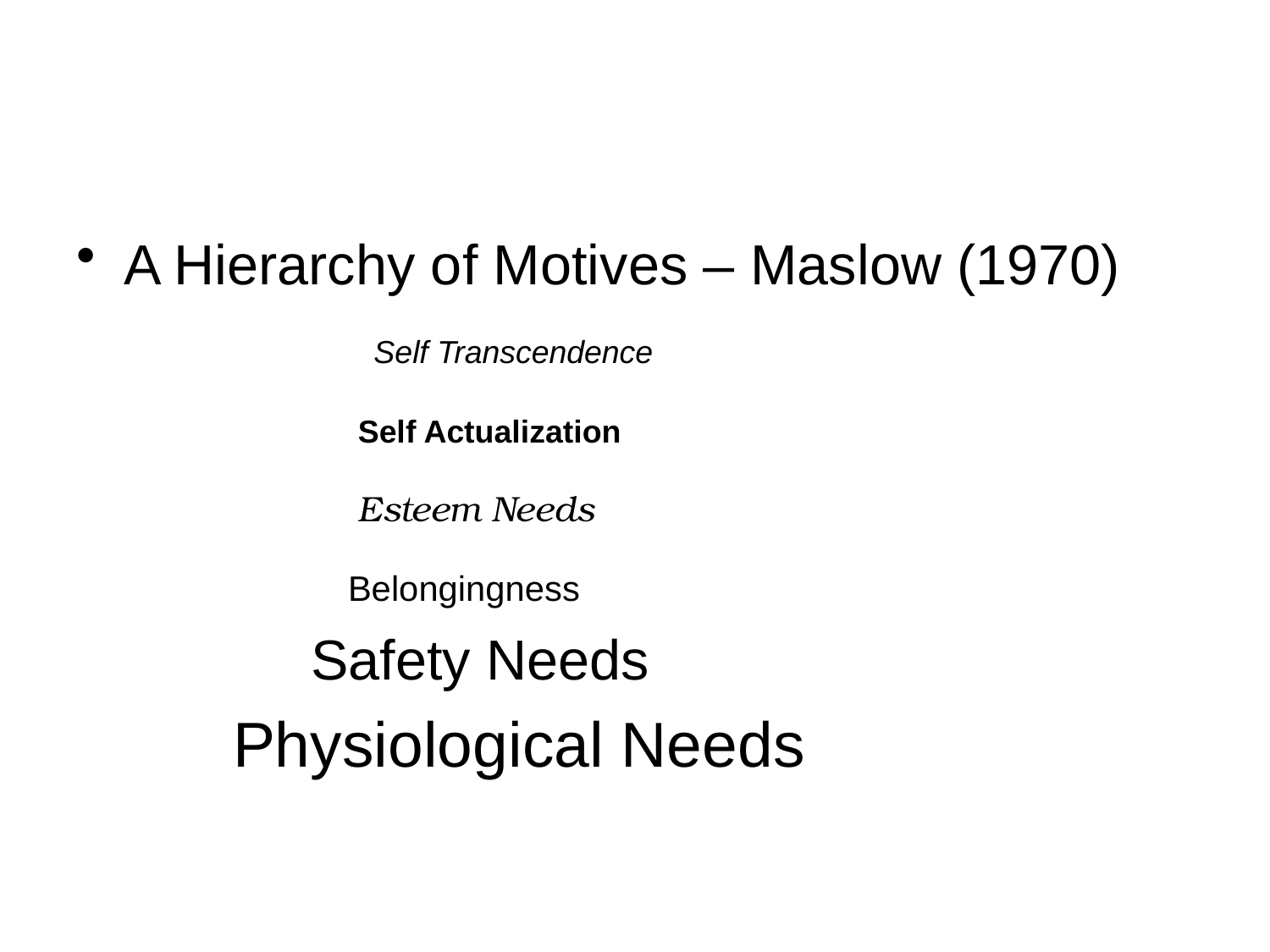

#
A Hierarchy of Motives – Maslow (1970)
                   Self Transcendence
                  Self Actualization
                  Esteem Needs
                    Belongingness
               Safety Needs
          Physiological Needs